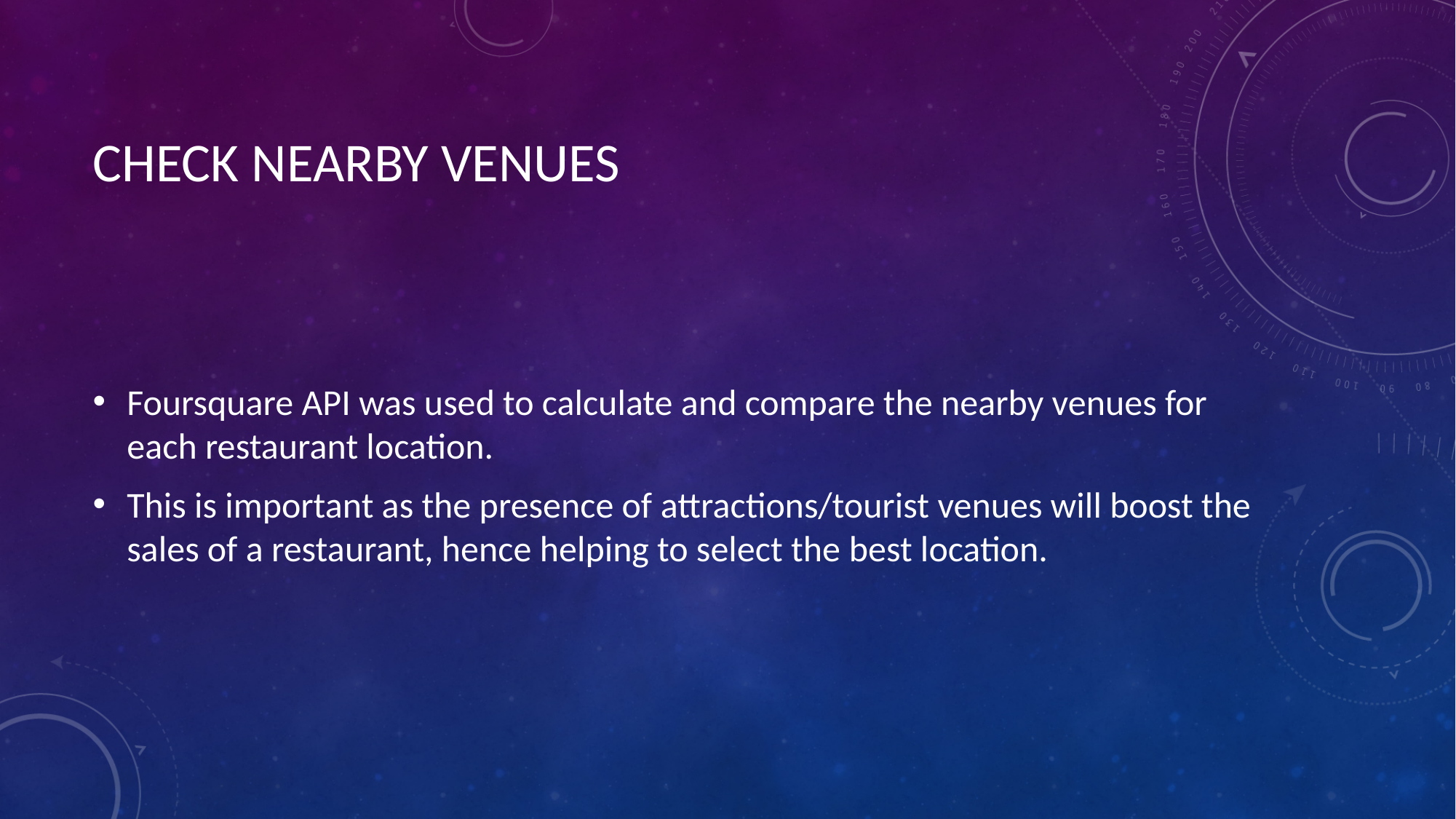

# Check nearby venues
Foursquare API was used to calculate and compare the nearby venues for each restaurant location.
This is important as the presence of attractions/tourist venues will boost the sales of a restaurant, hence helping to select the best location.